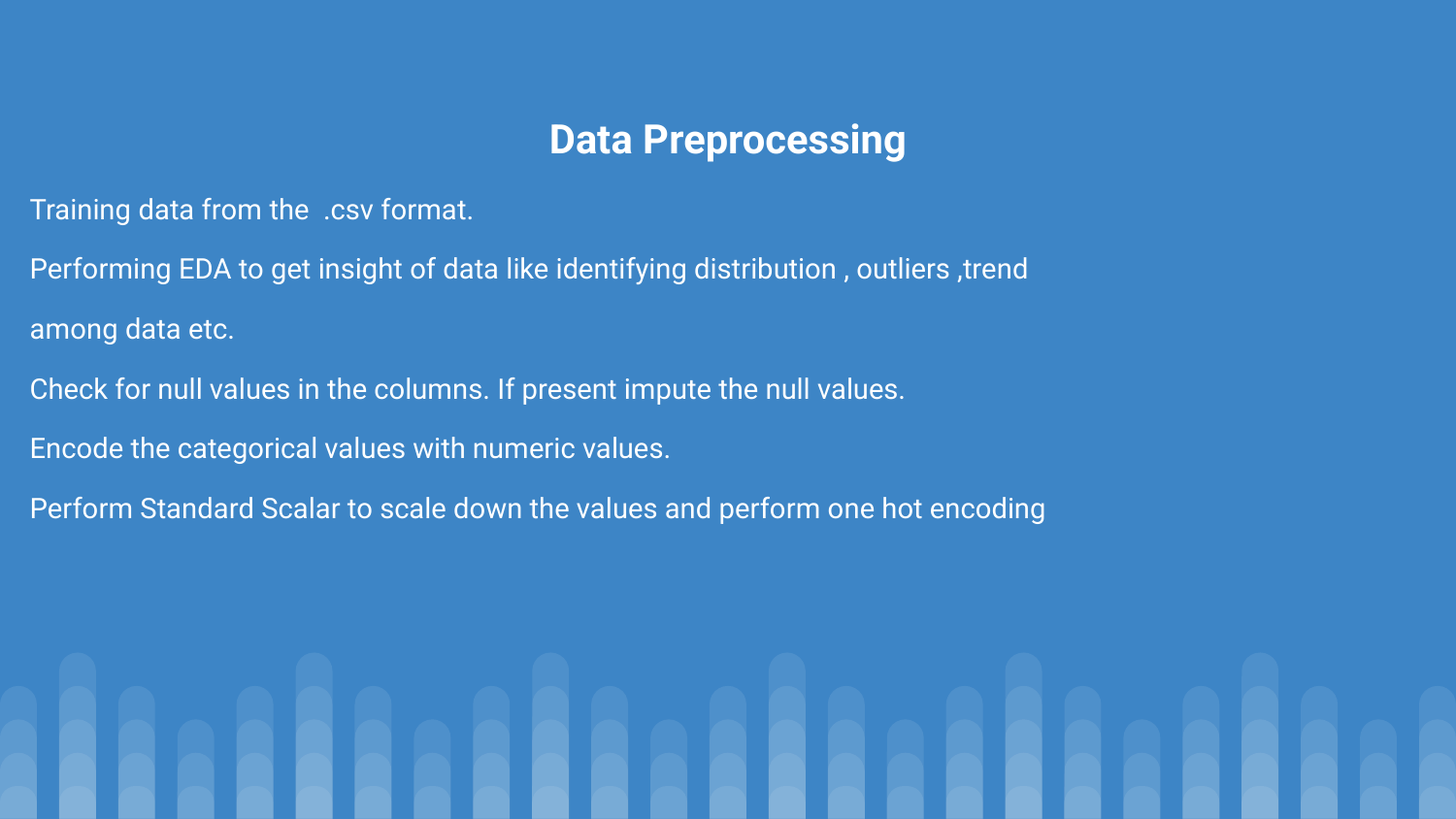

# Data Preprocessing
Training data from the  .csv format.
Performing EDA to get insight of data like identifying distribution , outliers ,trend
among data etc.
Check for null values in the columns. If present impute the null values.
Encode the categorical values with numeric values.
Perform Standard Scalar to scale down the values and perform one hot encoding